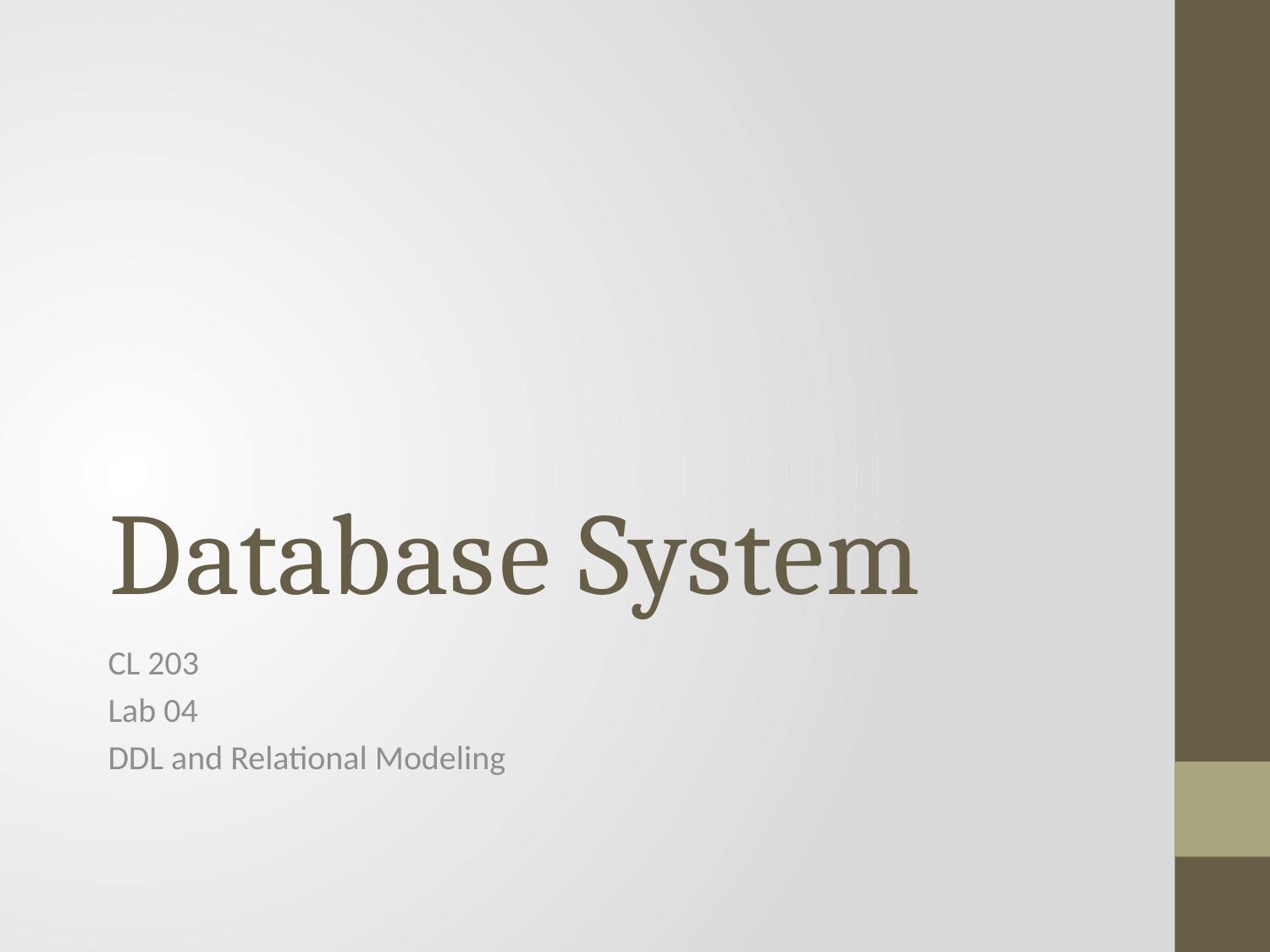

# Database System
CL 203
Lab 04
DDL and Relational Modeling